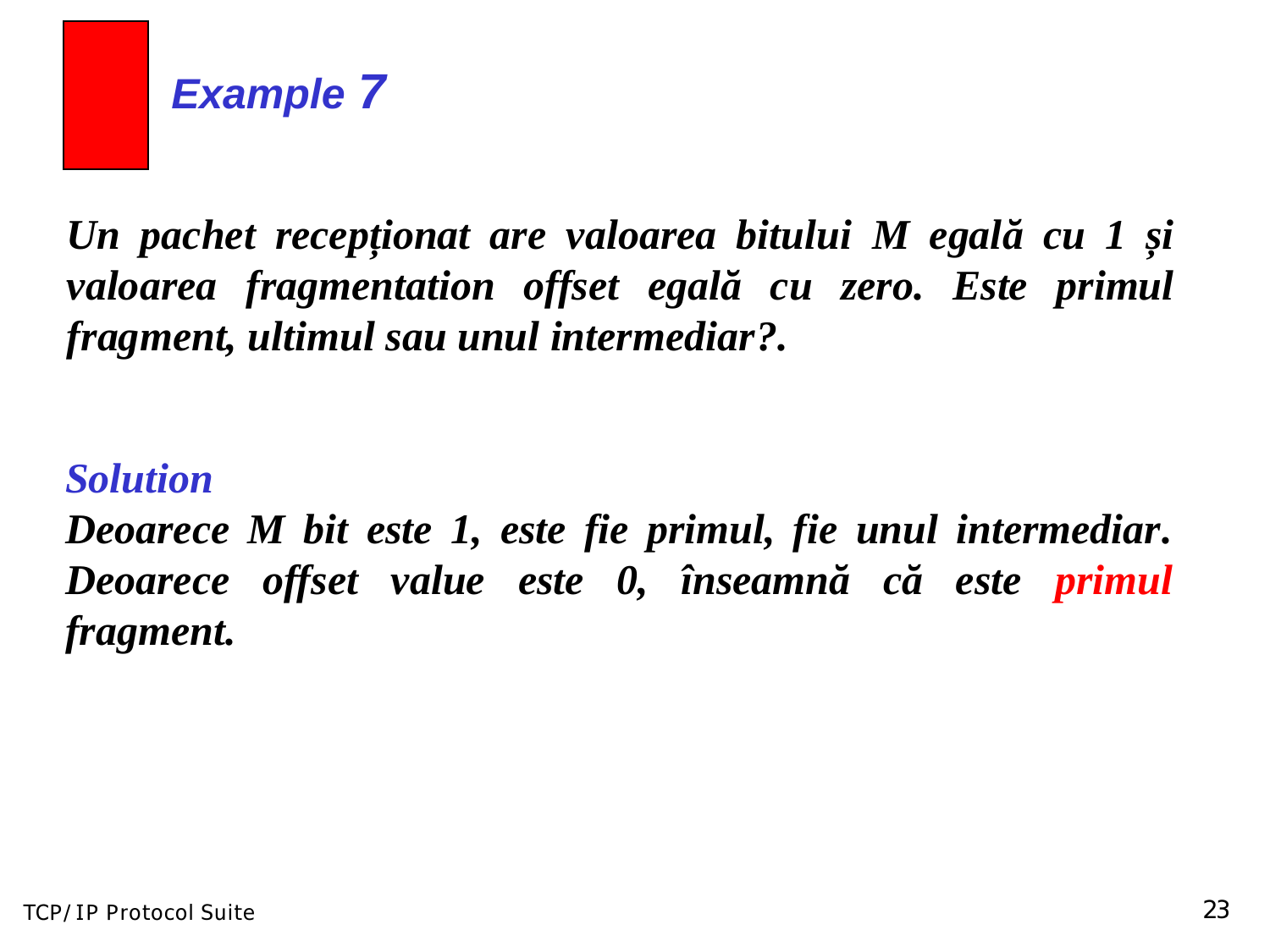

Example 7
Un pachet recepționat are valoarea bitului M egală cu 1 și valoarea fragmentation offset egală cu zero. Este primul fragment, ultimul sau unul intermediar?.
Solution
Deoarece M bit este 1, este fie primul, fie unul intermediar. Deoarece offset value este 0, înseamnă că este primul fragment.
23
TCP/IP Protocol Suite